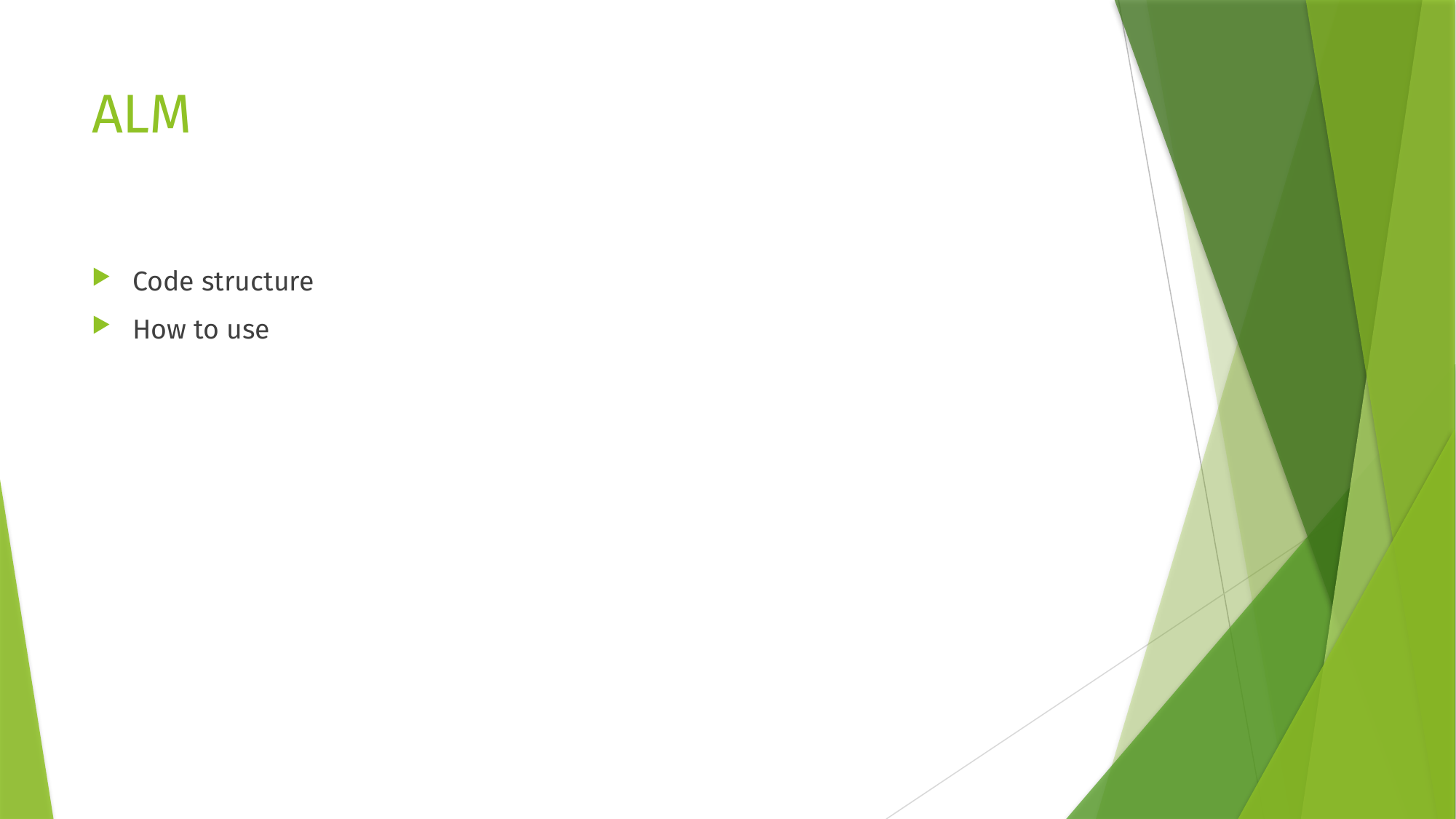

# ALM
Code structure
How to use